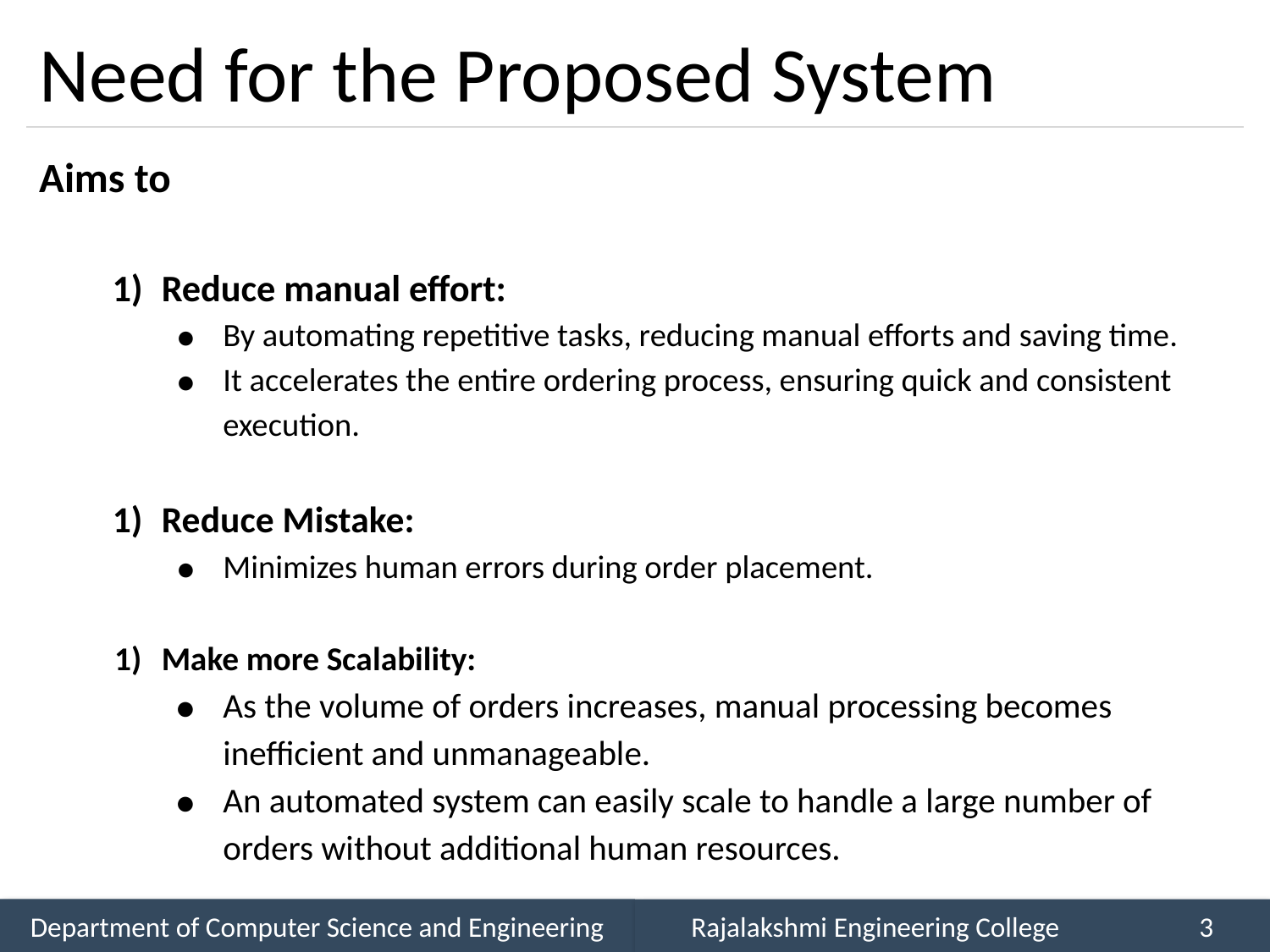

# Need for the Proposed System
Aims to

Reduce manual effort:
By automating repetitive tasks, reducing manual efforts and saving time.
It accelerates the entire ordering process, ensuring quick and consistent execution.

Reduce Mistake:
Minimizes human errors during order placement.

Make more Scalability:
As the volume of orders increases, manual processing becomes inefficient and unmanageable.
An automated system can easily scale to handle a large number of orders without additional human resources.